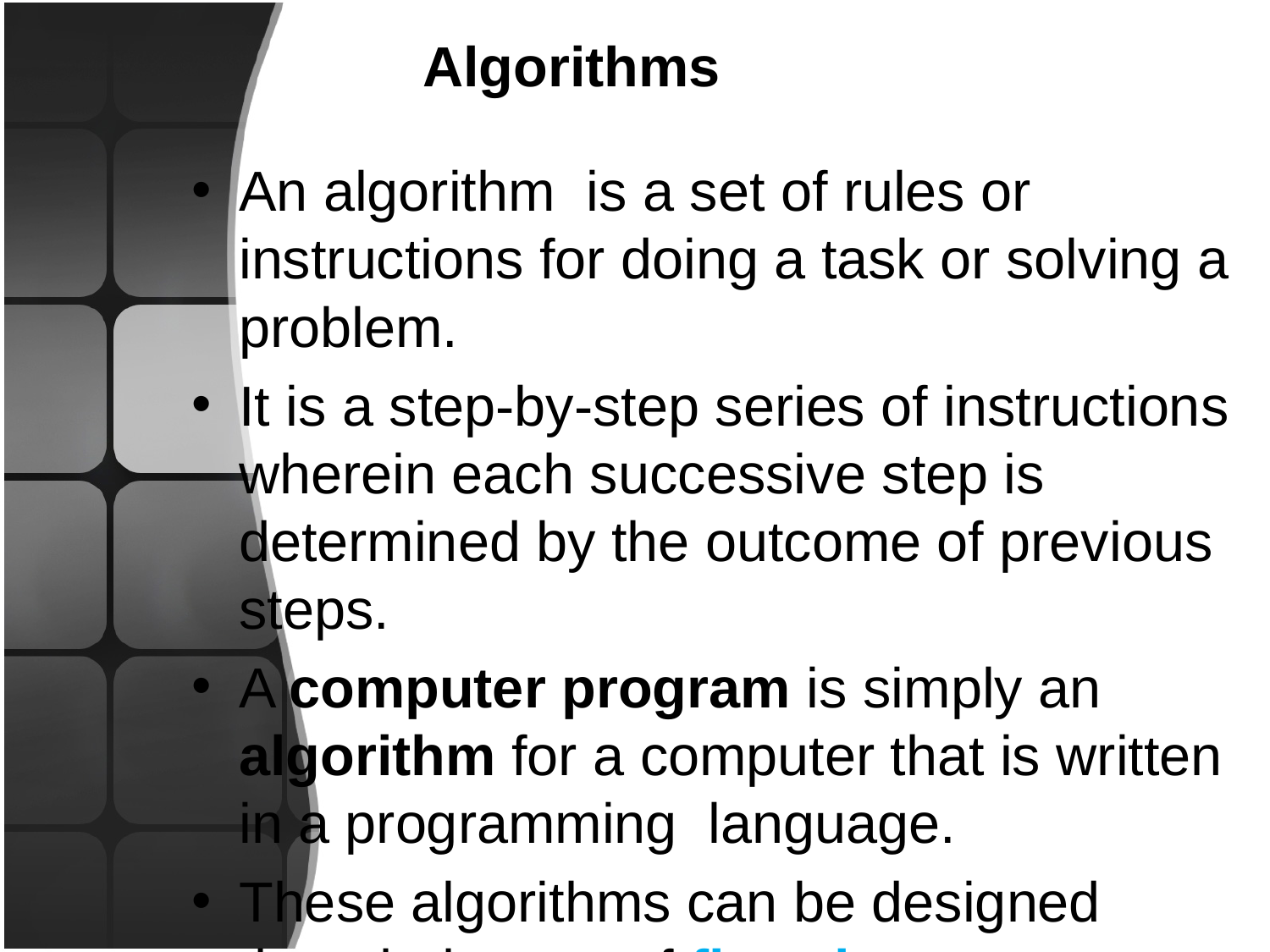

# Algorithms
An algorithm  is a set of rules or instructions for doing a task or solving a problem.
It is a step-by-step series of instructions wherein each successive step is determined by the outcome of previous steps.
A computer program is simply an algorithm for a computer that is written in a programming  language.
These algorithms can be designed though the use of flowcharts or pseudocode.